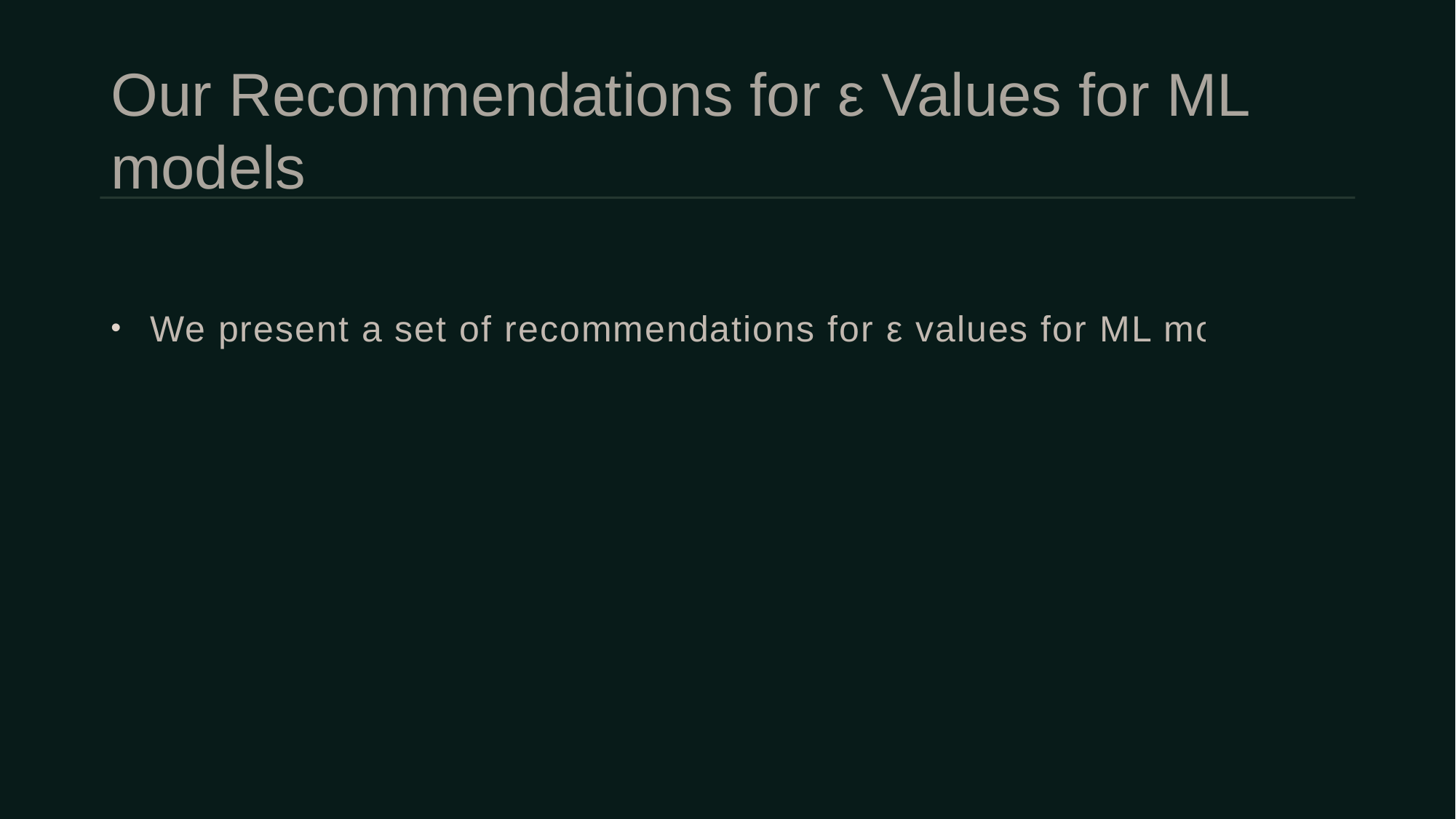

# Our Recommendations for ε Values for ML models
 We present a set of recommendations for ε values for ML models.